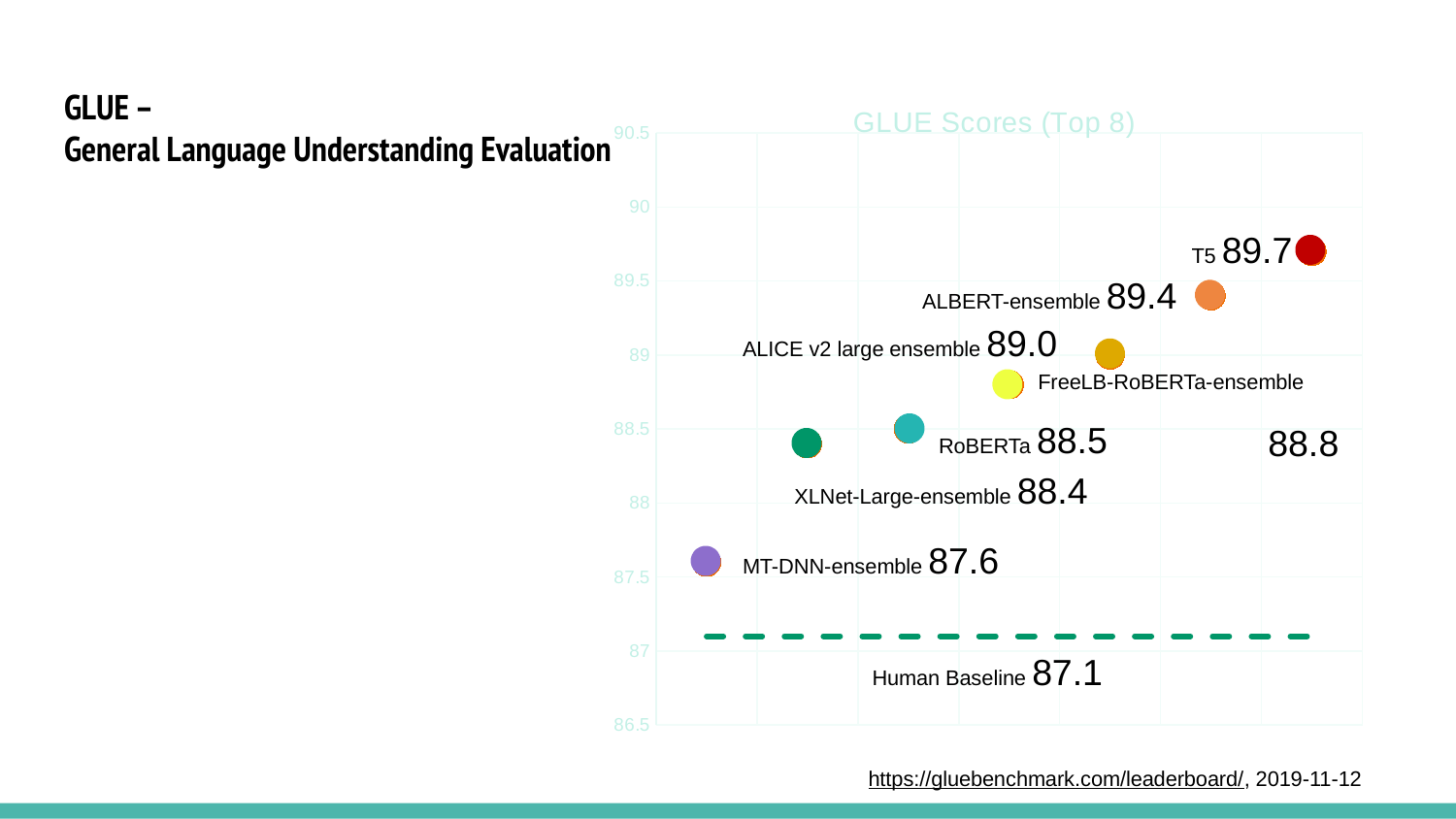

# GLUE – General Language Understanding Evaluation

### Chart: GLUE Scores (Top 8)

| Category |  |  |
|---|---|---|
| 1 | 87.1 | 87.6 |
| 2 | 87.1 | 88.4 |
| 3 | 87.1 | 88.5 |
| 4 | 87.1 | 88.8 |
| 5 | 87.1 | 89.0 |
| 6 | 87.1 | 89.4 |
| 7 | 87.1 | 89.7 |
T5 89.7

ALBERT-ensemble 89.4

ALICE v2 large ensemble 89.0

FreeLB-RoBERTa-ensemble
		88.8

RoBERTa 88.5

XLNet-Large-ensemble 88.4
MT-DNN-ensemble 87.6

Human Baseline 87.1
https://gluebenchmark.com/leaderboard/, 2019-11-12